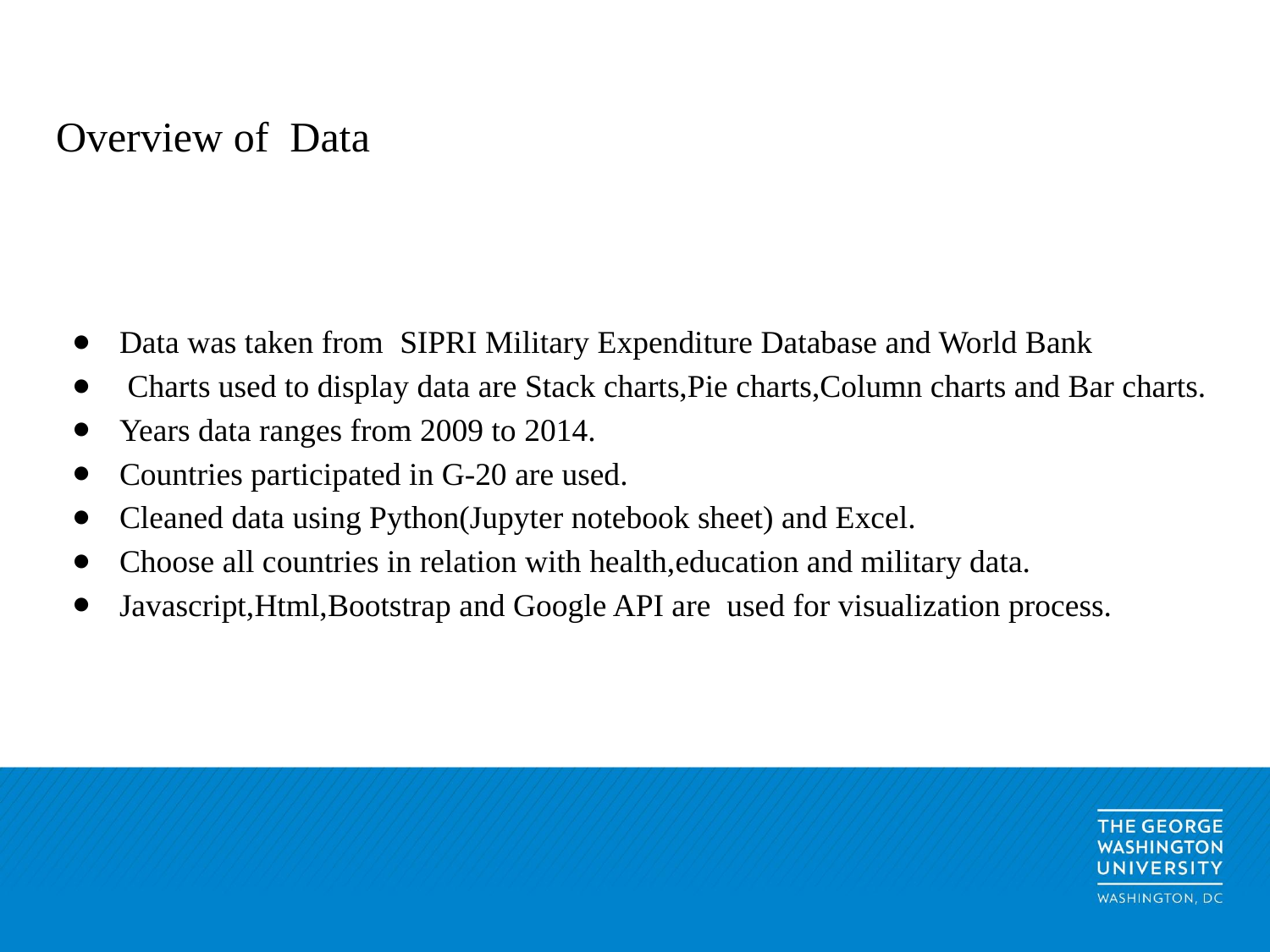

# Overview of  Data
Data was taken from  SIPRI Military Expenditure Database and World Bank
 Charts used to display data are Stack charts,Pie charts,Column charts and Bar charts.
Years data ranges from 2009 to 2014.
Countries participated in G-20 are used.
Cleaned data using Python(Jupyter notebook sheet) and Excel.
Choose all countries in relation with health,education and military data.
Javascript,Html,Bootstrap and Google API are  used for visualization process.